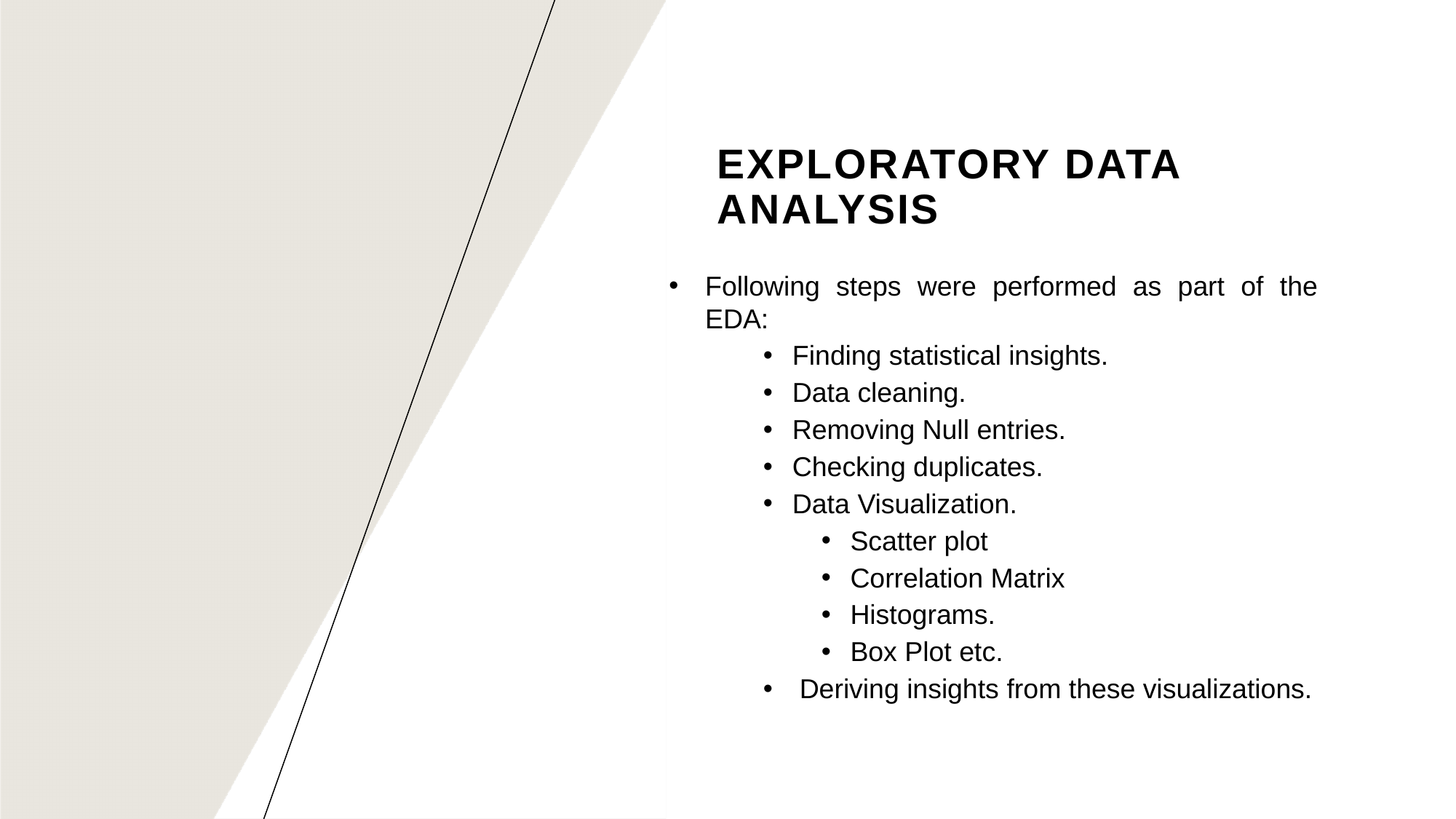

Exploratory data analysis
Following steps were performed as part of the EDA:
Finding statistical insights.
Data cleaning.
Removing Null entries.
Checking duplicates.
Data Visualization.
Scatter plot
Correlation Matrix
Histograms.
Box Plot etc.
Deriving insights from these visualizations.